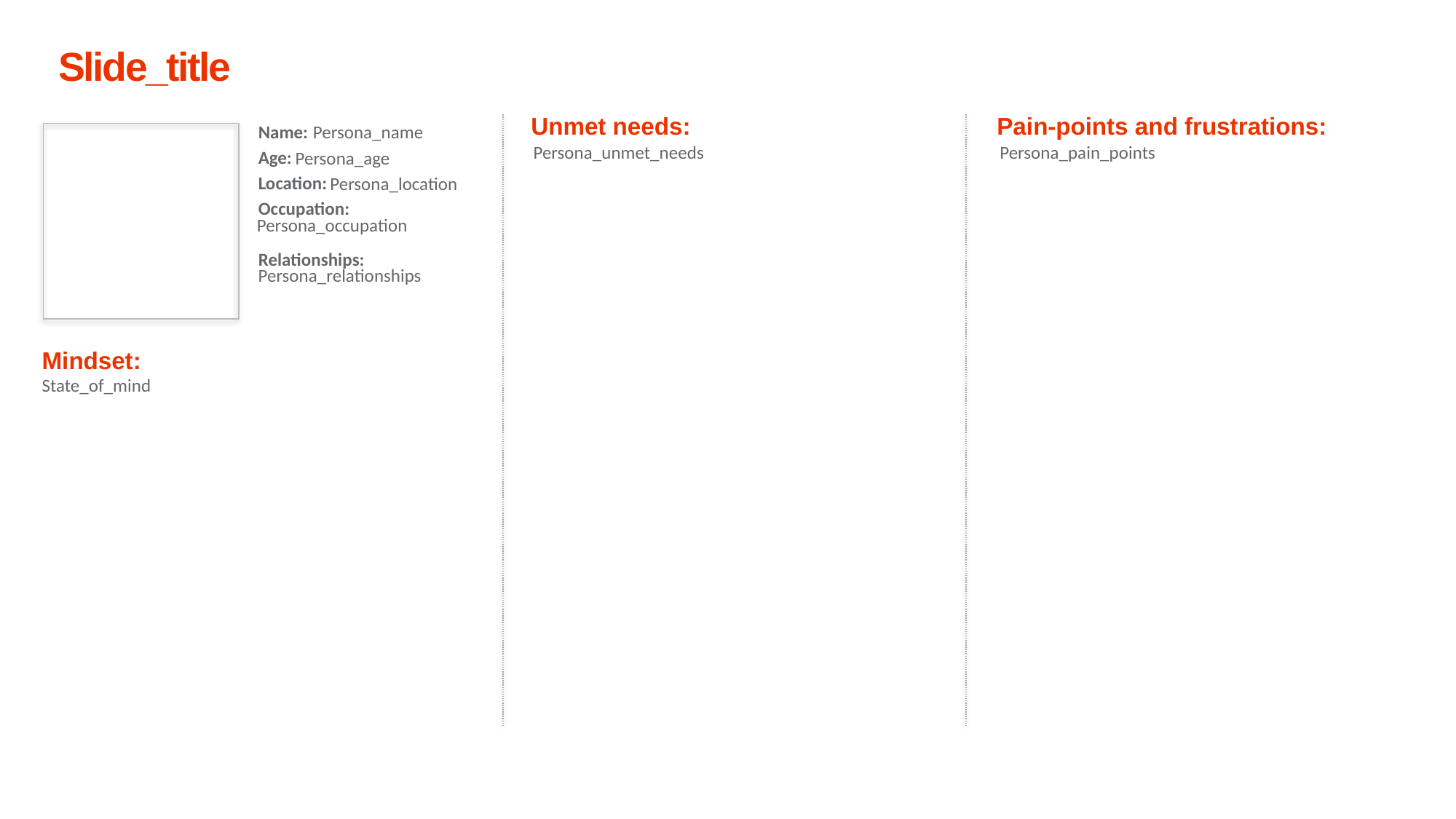

# Slide_title
Persona_name

Persona_unmet_needs
Persona_pain_points
Persona_age
Persona_location
Persona_occupation
Persona_relationships
State_of_mind